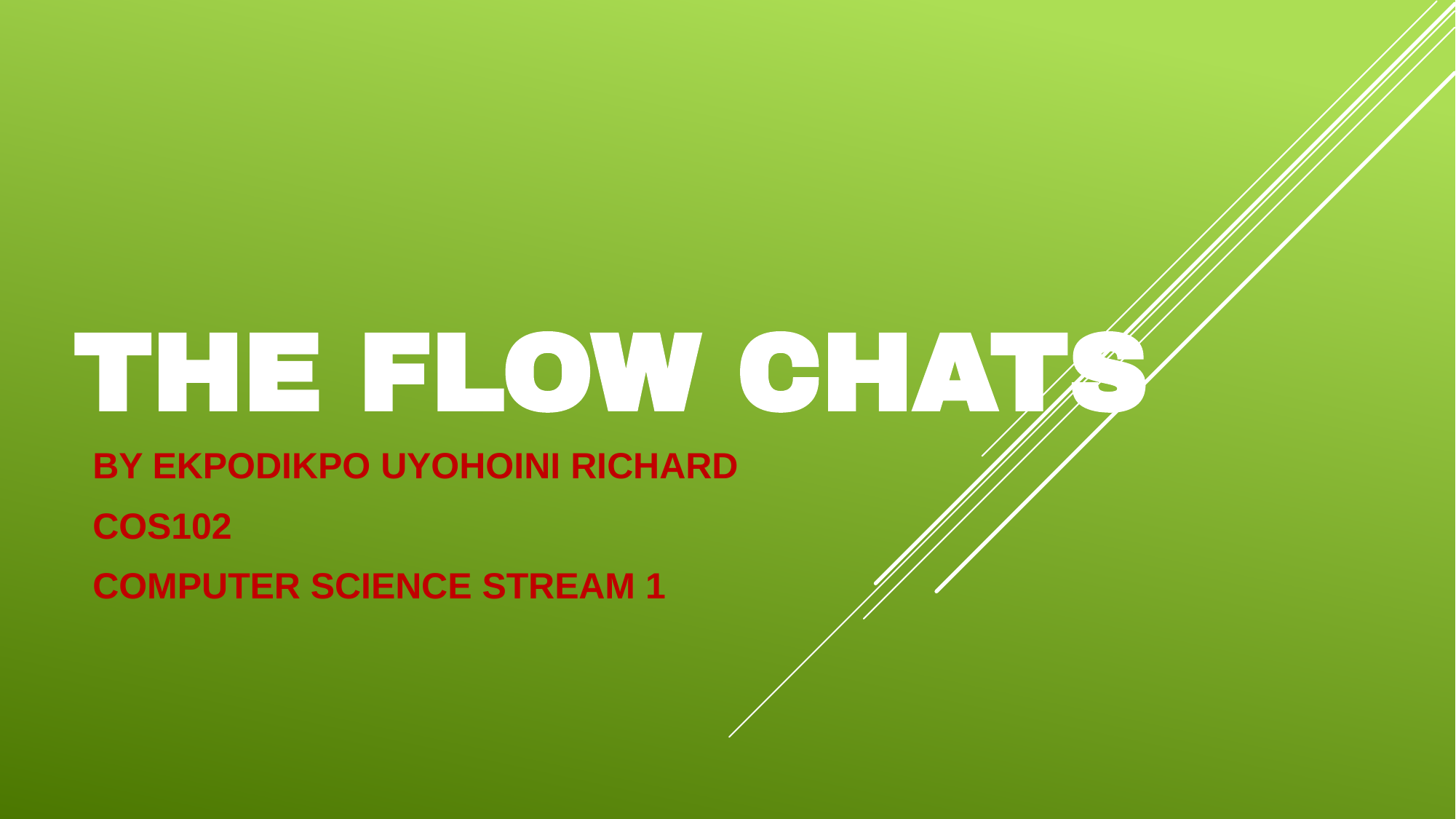

# THE FLOW CHATS
BY EKPODIKPO UYOHOINI RICHARD
COS102
COMPUTER SCIENCE STREAM 1